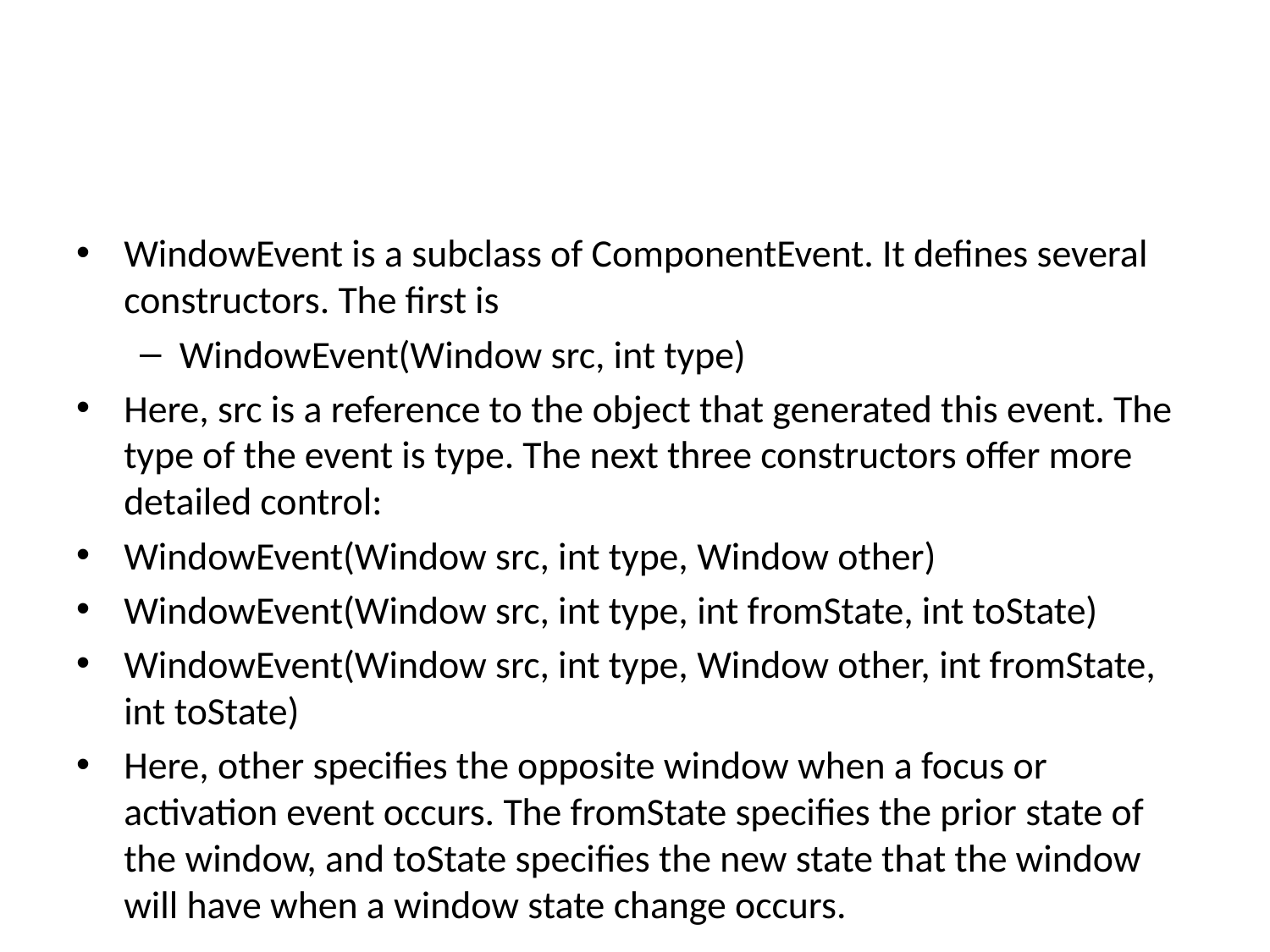

#
WindowEvent is a subclass of ComponentEvent. It defines several constructors. The first is
WindowEvent(Window src, int type)
Here, src is a reference to the object that generated this event. The type of the event is type. The next three constructors offer more detailed control:
WindowEvent(Window src, int type, Window other)
WindowEvent(Window src, int type, int fromState, int toState)
WindowEvent(Window src, int type, Window other, int fromState, int toState)
Here, other specifies the opposite window when a focus or activation event occurs. The fromState specifies the prior state of the window, and toState specifies the new state that the window will have when a window state change occurs.